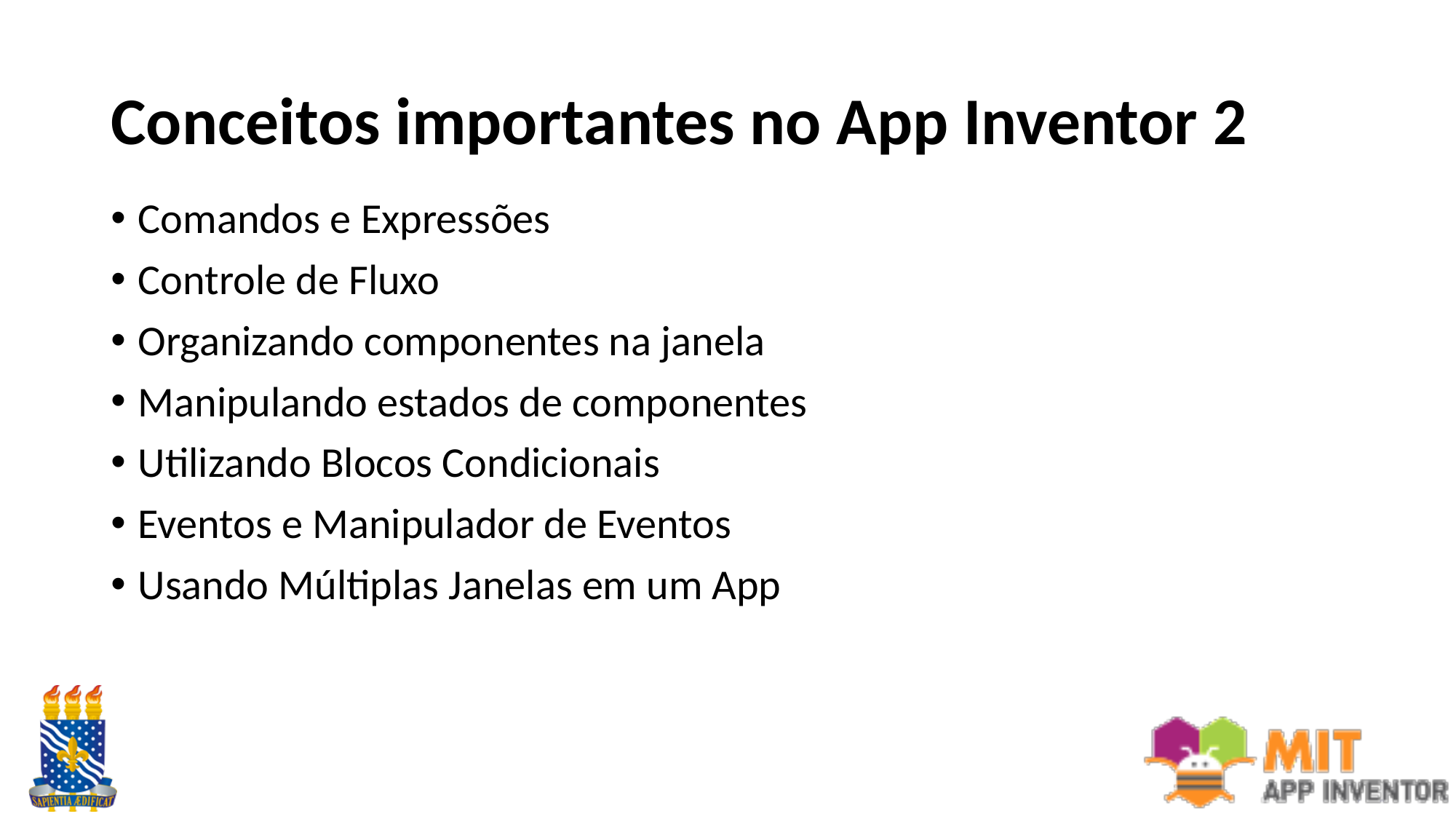

# Conceitos importantes no App Inventor 2
Comandos e Expressões
Controle de Fluxo
Organizando componentes na janela
Manipulando estados de componentes
Utilizando Blocos Condicionais
Eventos e Manipulador de Eventos
Usando Múltiplas Janelas em um App